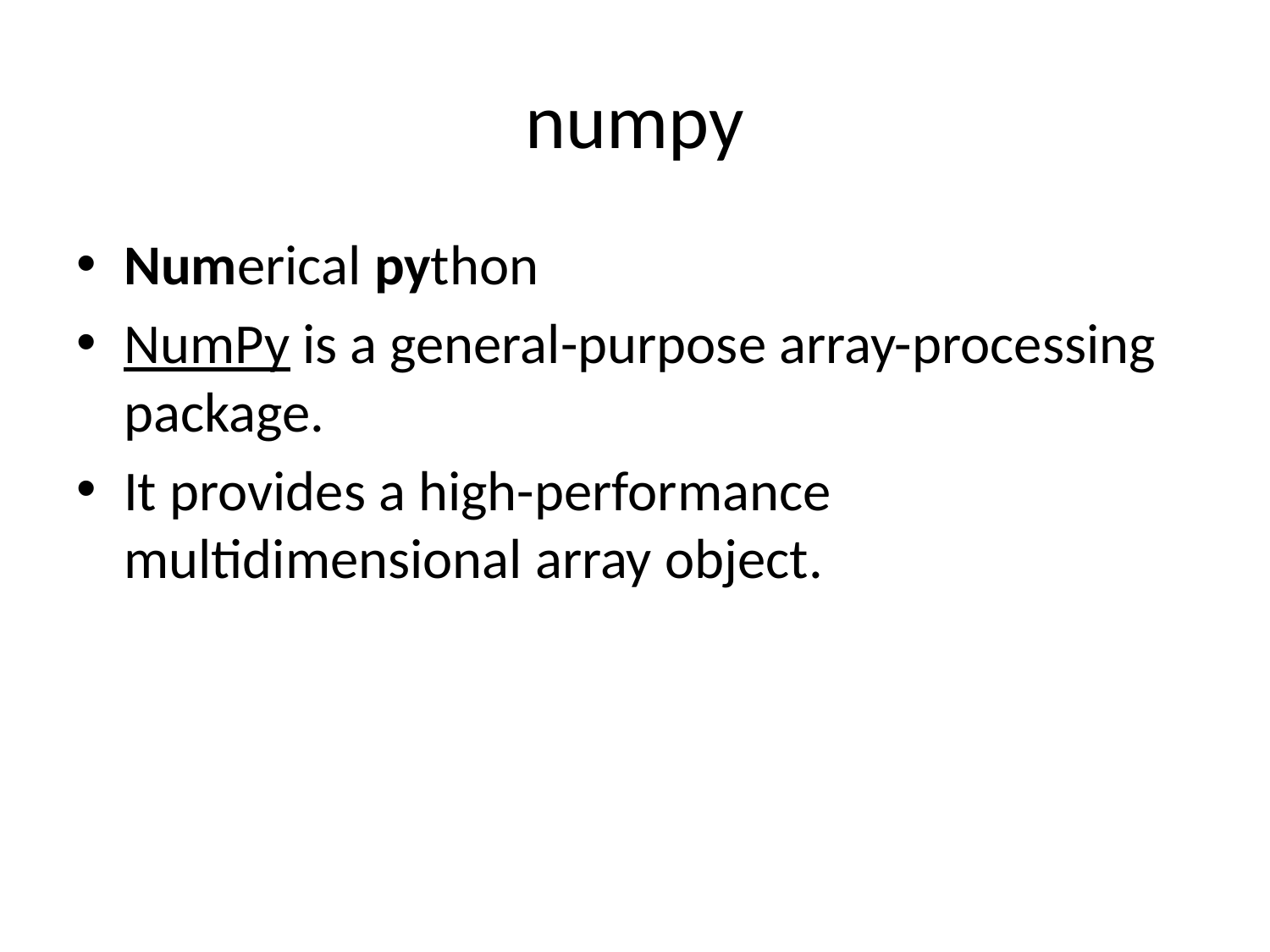

# numpy
Numerical python
NumPy is a general-purpose array-processing package.
It provides a high-performance multidimensional array object.